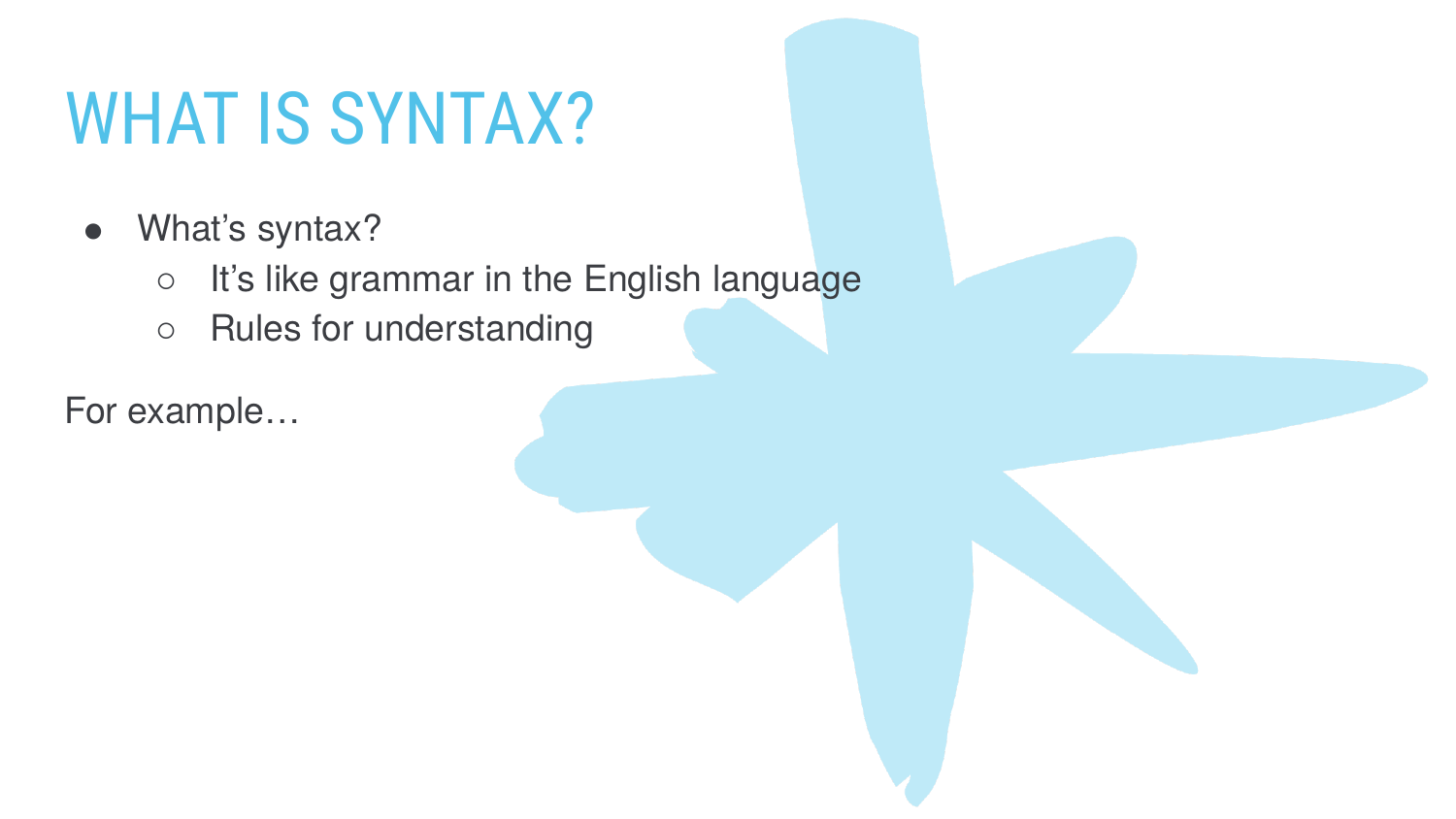

# WHAT IS SYNTAX?
What’s syntax?
It’s like grammar in the English language
Rules for understanding
For example…